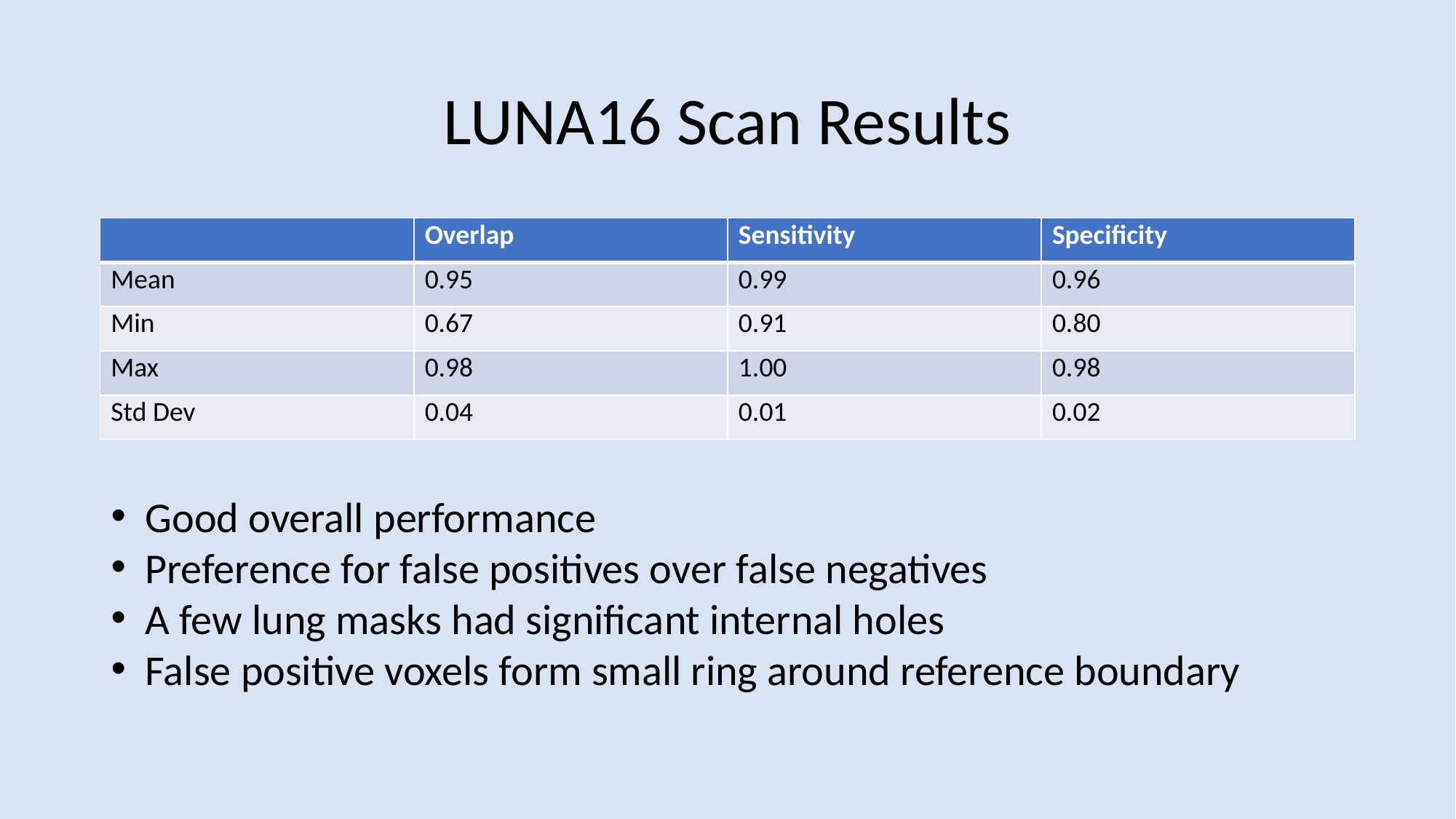

# LUNA16 Scan Results
|  | Overlap | Sensitivity | Specificity |
| --- | --- | --- | --- |
| Mean | 0.95 | 0.99 | 0.96 |
| Min | 0.67 | 0.91 | 0.80 |
| Max | 0.98 | 1.00 | 0.98 |
| Std Dev | 0.04 | 0.01 | 0.02 |
Good overall performance
Preference for false positives over false negatives
A few lung masks had significant internal holes
False positive voxels form small ring around reference boundary